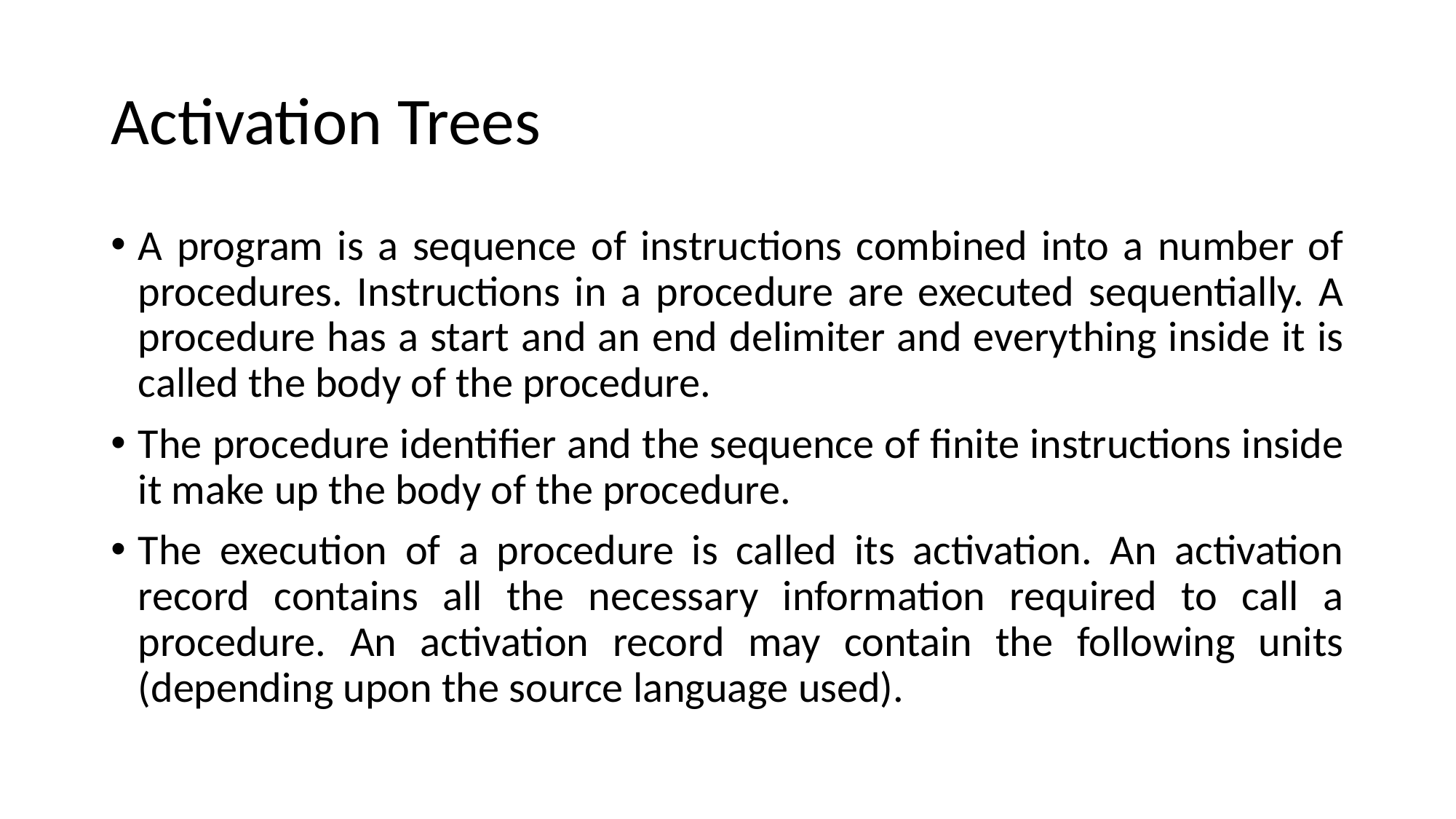

# Activation Trees
A program is a sequence of instructions combined into a number of procedures. Instructions in a procedure are executed sequentially. A procedure has a start and an end delimiter and everything inside it is called the body of the procedure.
The procedure identifier and the sequence of finite instructions inside it make up the body of the procedure.
The execution of a procedure is called its activation. An activation record contains all the necessary information required to call a procedure. An activation record may contain the following units (depending upon the source language used).